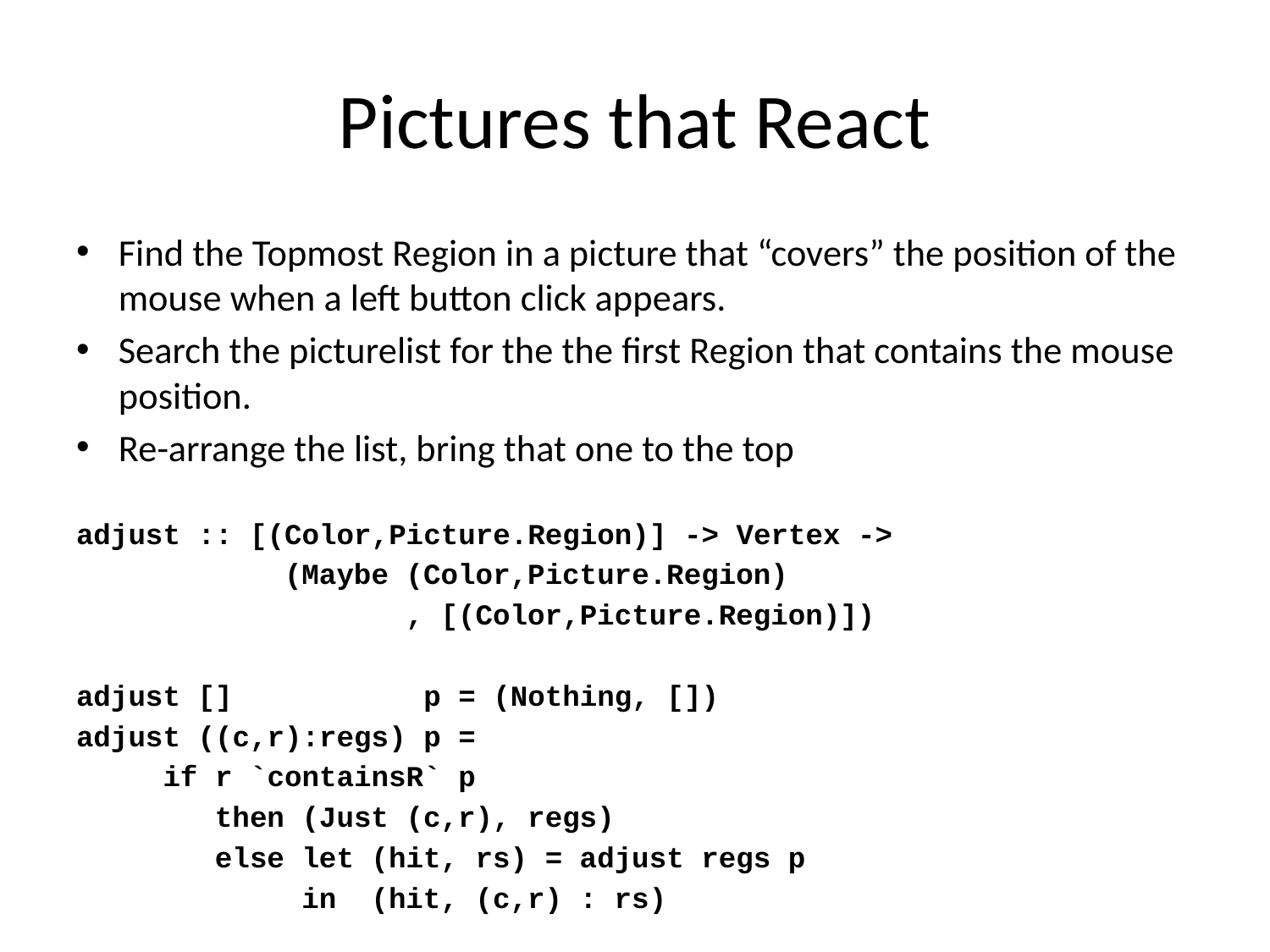

# Pictures that React
Find the Topmost Region in a picture that “covers” the position of the mouse when a left button click appears.
Search the picturelist for the the first Region that contains the mouse position.
Re-arrange the list, bring that one to the top

adjust :: [(Color,Picture.Region)] -> Vertex ->
            (Maybe (Color,Picture.Region)
                   , [(Color,Picture.Region)])

adjust []           p = (Nothing, [])
adjust ((c,r):regs) p =
     if r `containsR` p
        then (Just (c,r), regs)
        else let (hit, rs) = adjust regs p
             in  (hit, (c,r) : rs)